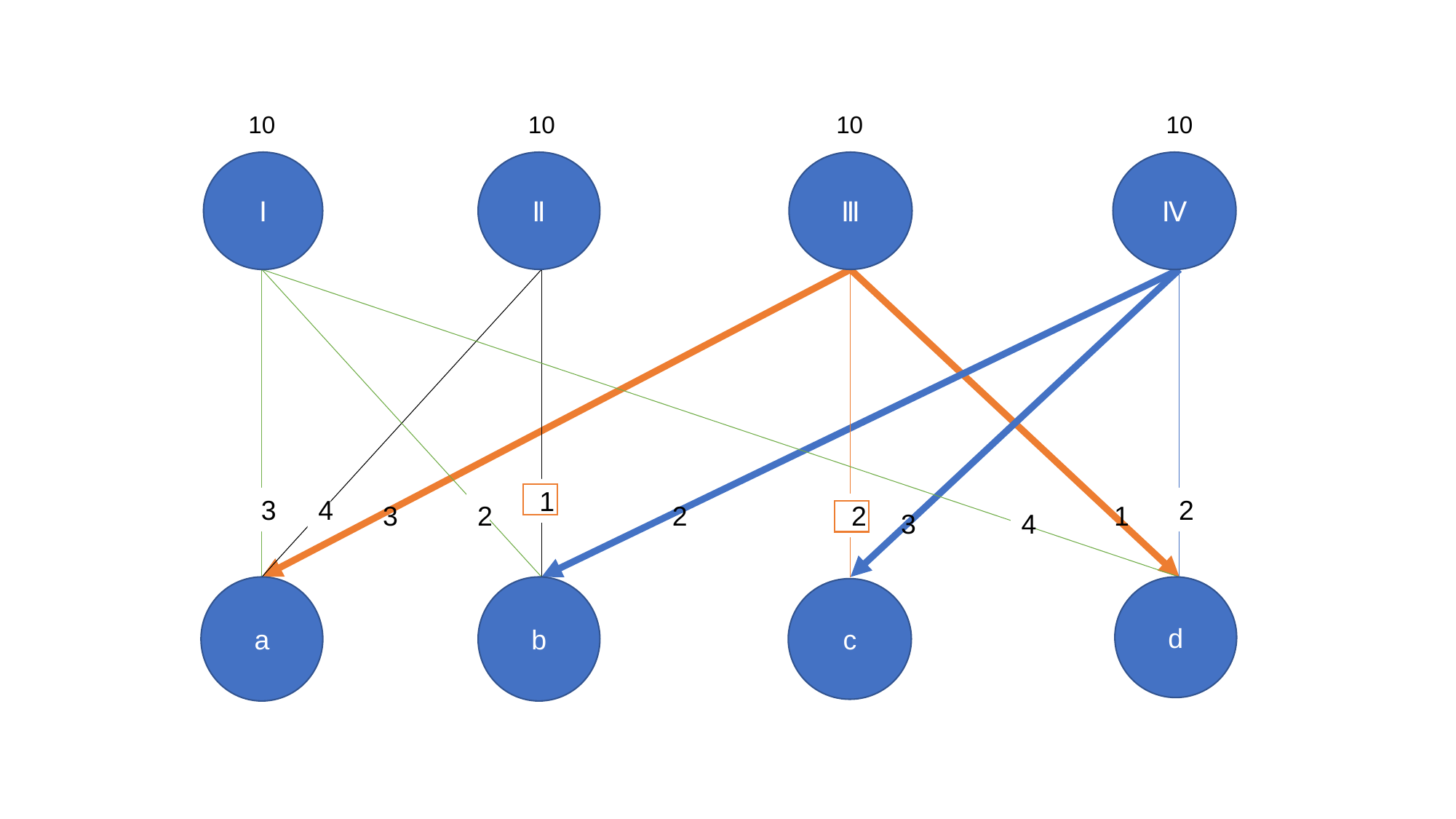

10
10
10
10
Ⅰ
Ⅳ
Ⅱ
Ⅲ
1

3
4
2
3
2
2
2
1

3
4
d
b
a
c